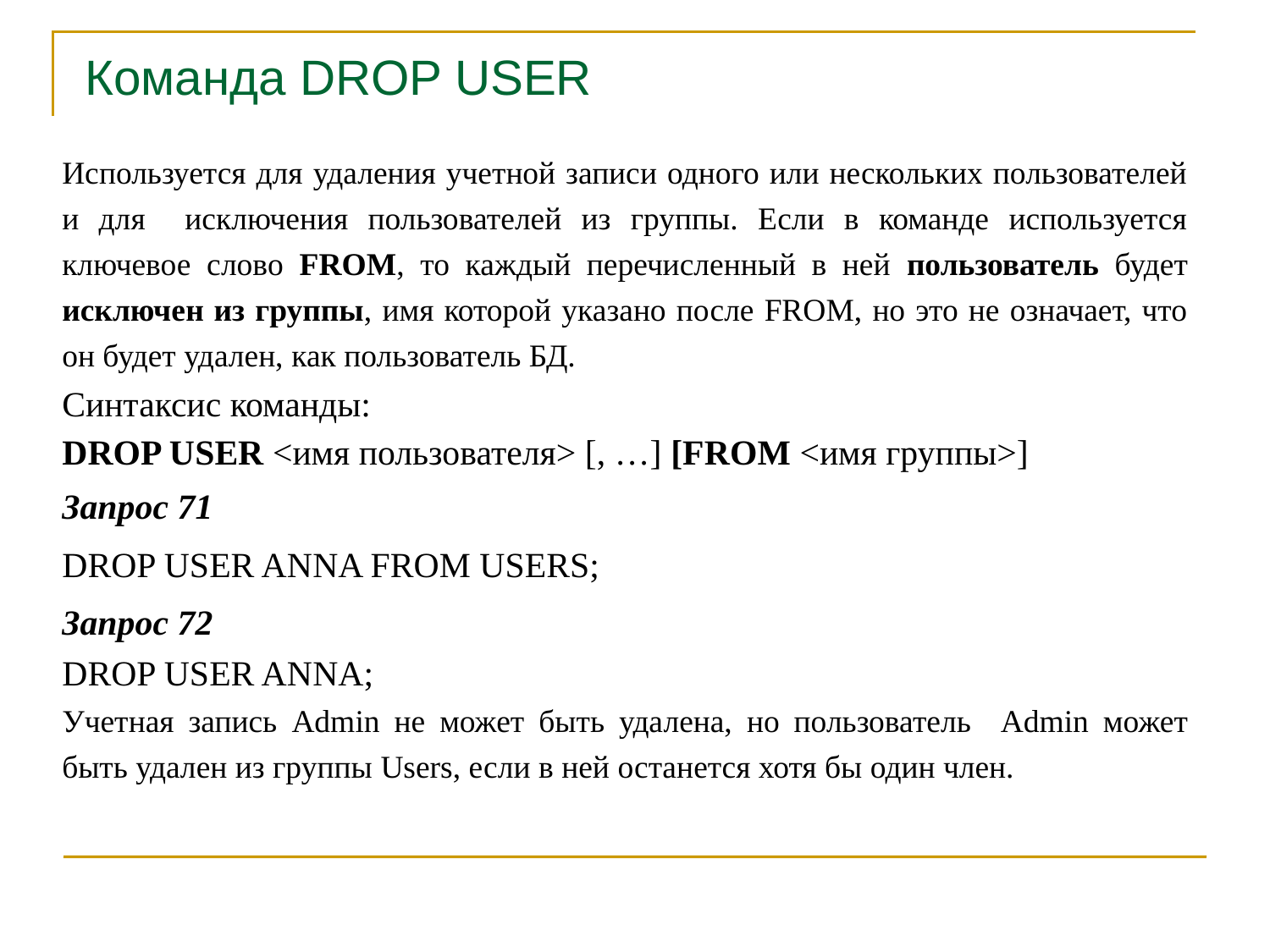

Команда DROP USER
Используется для удаления учетной записи одного или нескольких пользователей и для  исключения пользователей из группы. Если в команде используется ключевое слово FROM, то каждый перечисленный в ней пользователь будет исключен из группы, имя которой указано после FROM, но это не означает, что он будет удален, как пользователь БД.
Синтаксис команды:
DROP USER <имя пользователя> [, …] [FROM <имя группы>]
Запрос 71
DROP USER Anna FROM Users;
Запрос 72
DROP USER Anna;
Учетная запись Admin не может быть удалена, но пользователь  Admin может быть удален из группы Users, если в ней останется хотя бы один член.
22